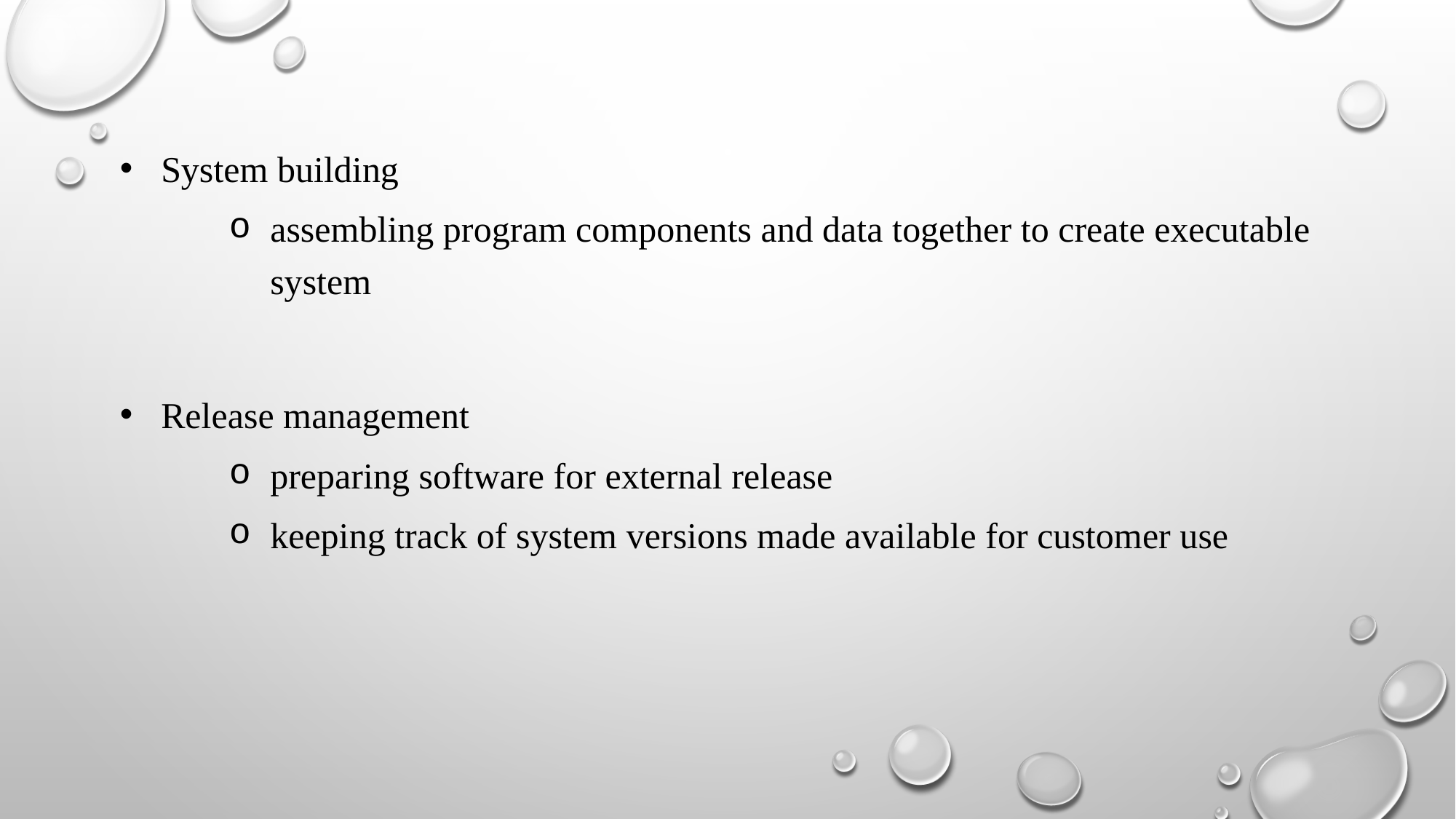

System building
assembling program components and data together to create executable system

Release management
preparing software for external release
keeping track of system versions made available for customer use